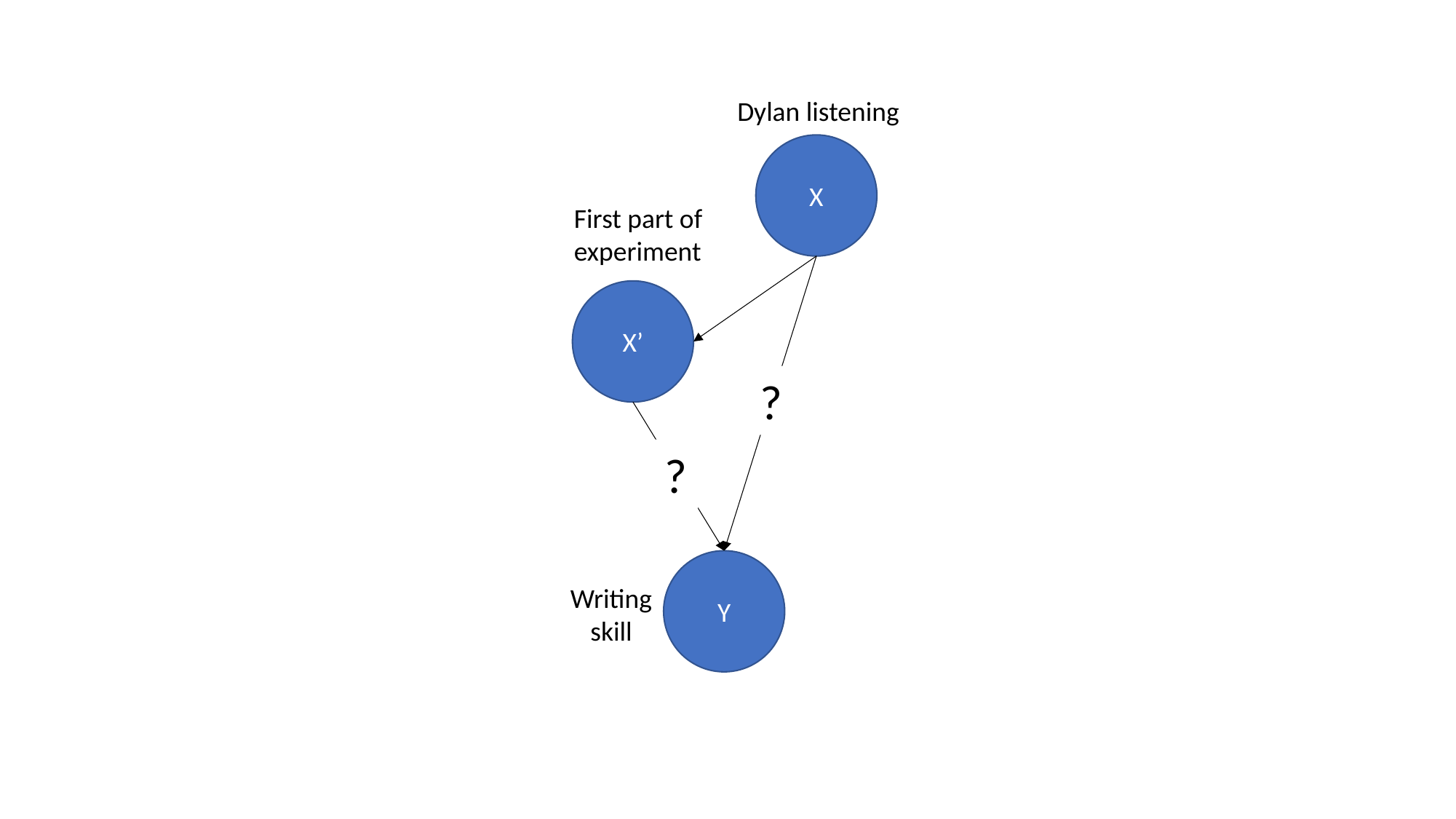

Dylan listening
X
First part of experiment
X’
?
?
Y
Writing
skill